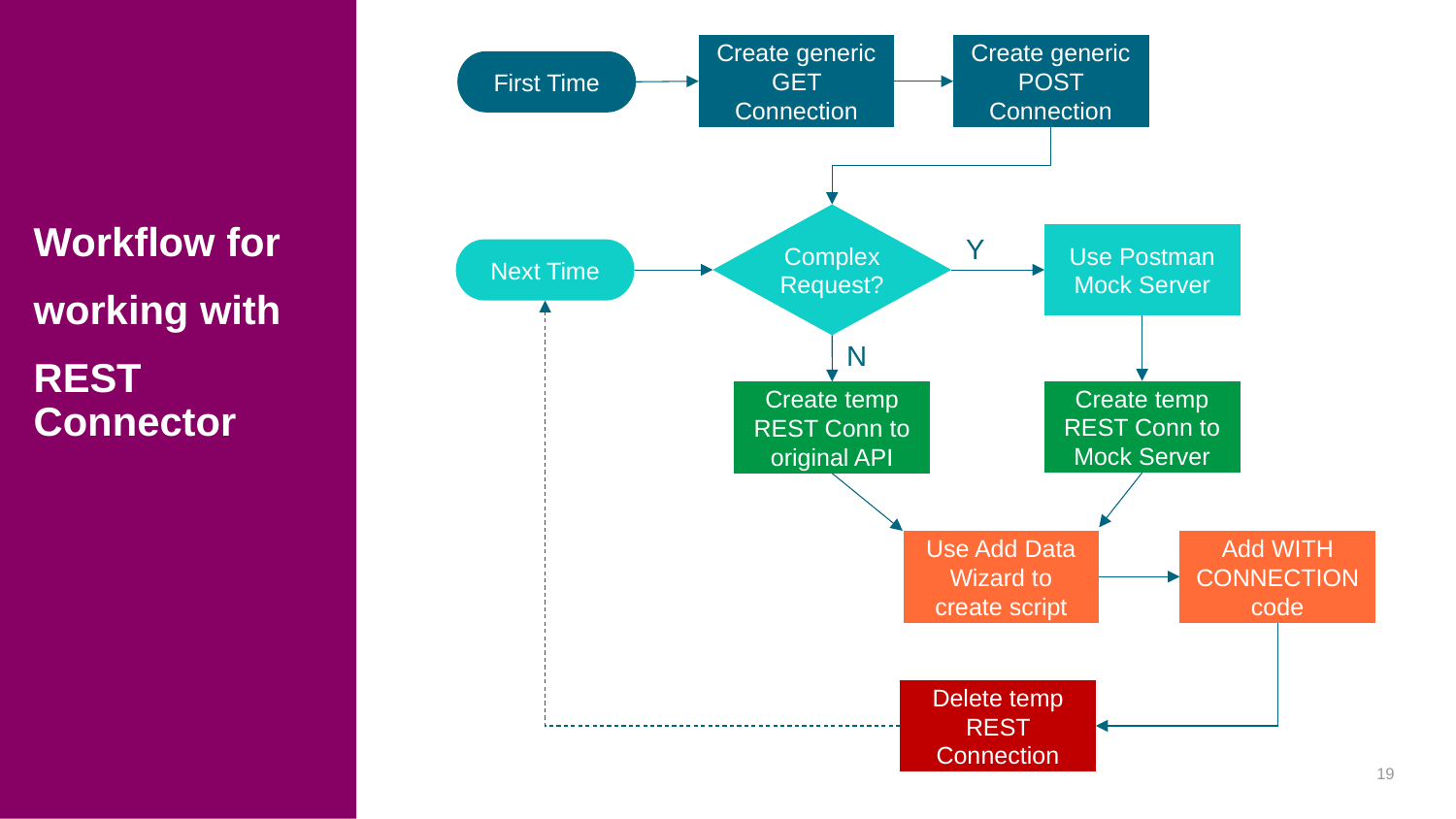

Workflow for
working with
REST Connector
Create generic GET Connection
Create generic POST Connection
First Time
Complex Request?
Y
Use Postman Mock Server
Next Time
N
Create temp REST Conn to Mock Server
Create temp REST Conn to
original API
Use Add Data Wizard to create script
Add WITH CONNECTION code
Delete temp REST Connection